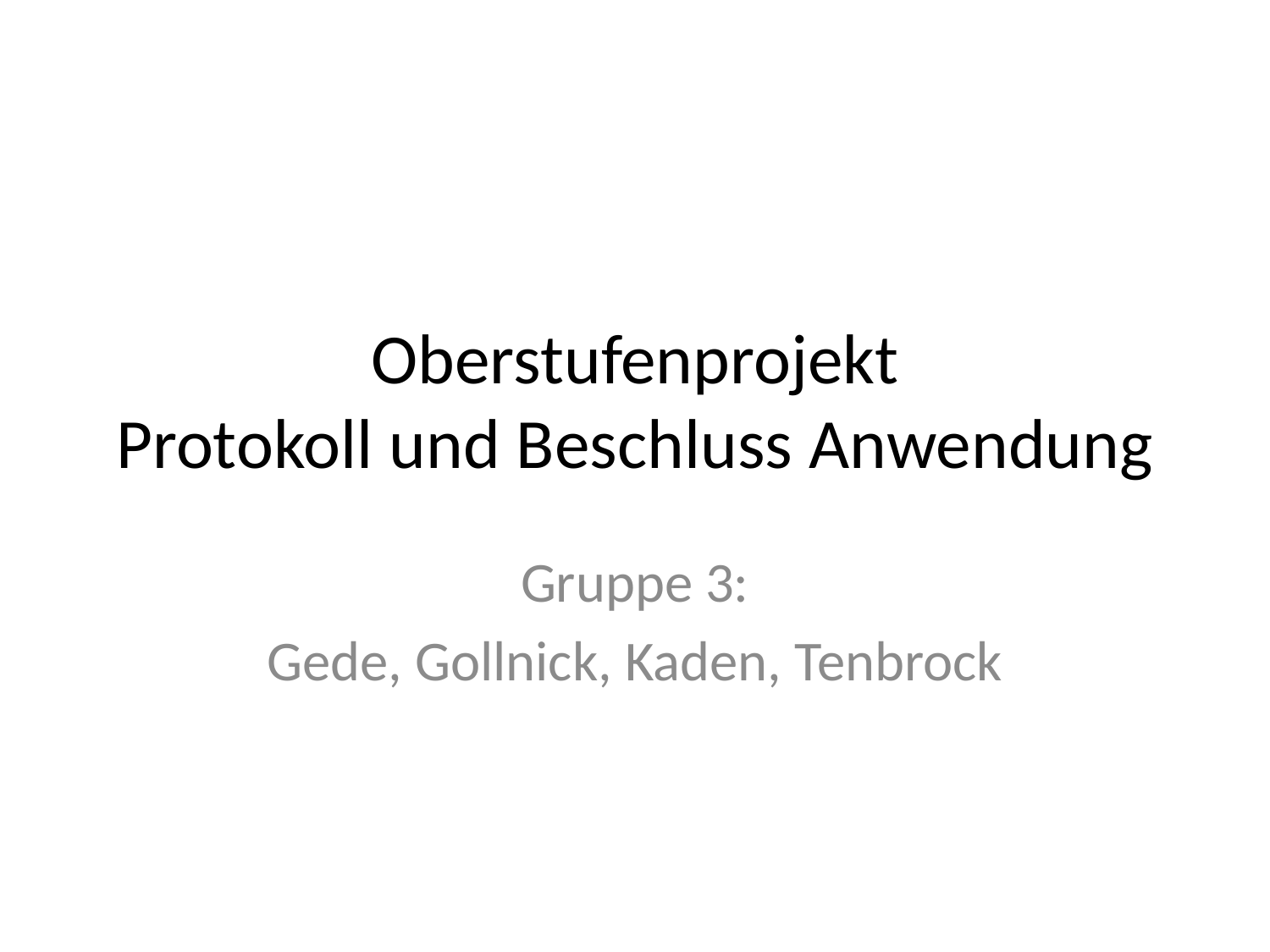

# Oberstufenprojekt Protokoll und Beschluss Anwendung
Gruppe 3:
Gede, Gollnick, Kaden, Tenbrock